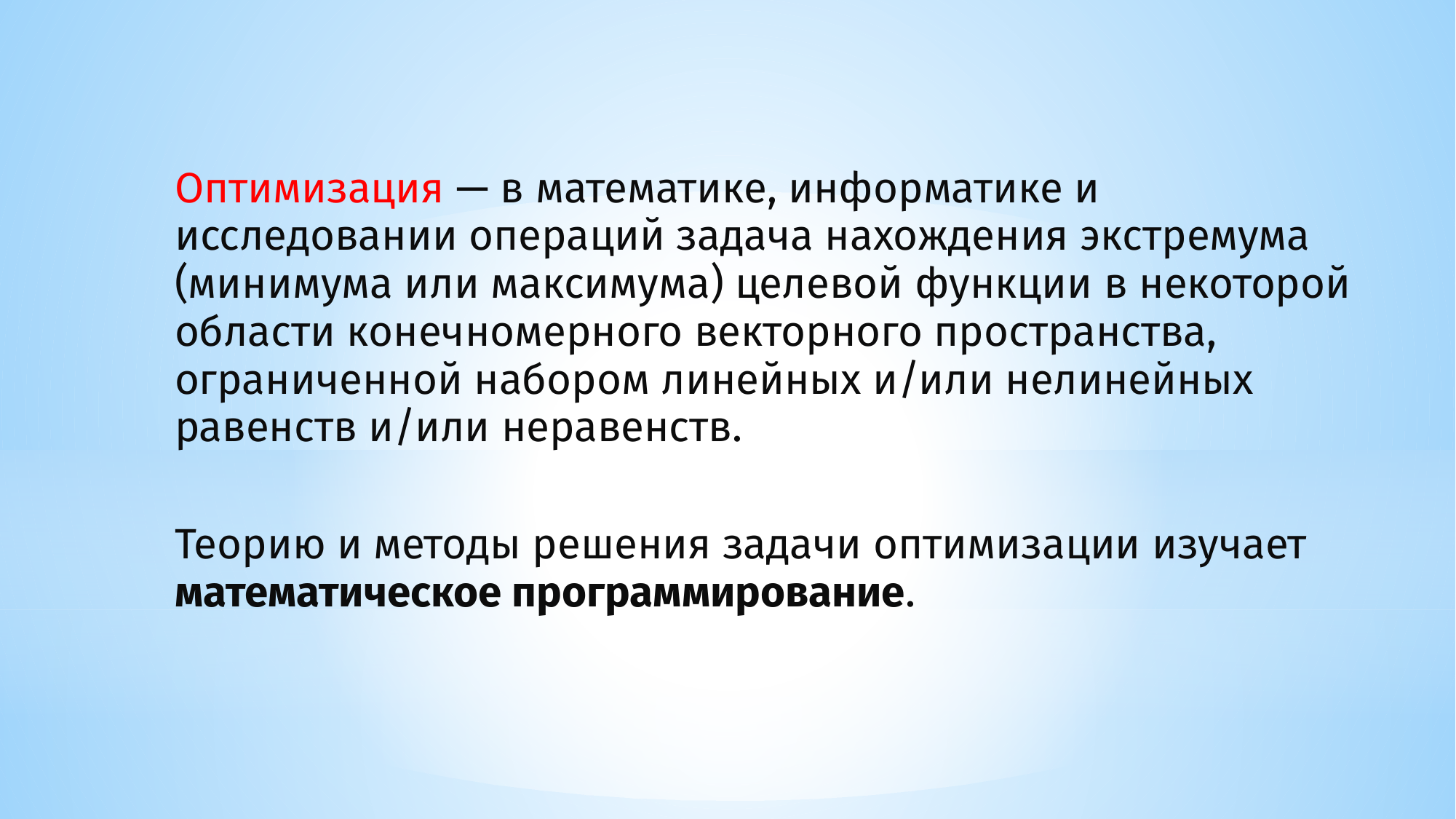

Оптимизация — в математике, информатике и исследовании операций задача нахождения экстремума (минимума или максимума) целевой функции в некоторой области конечномерного векторного пространства, ограниченной набором линейных и/или нелинейных равенств и/или неравенств.
Теорию и методы решения задачи оптимизации изучает математическое программирование.